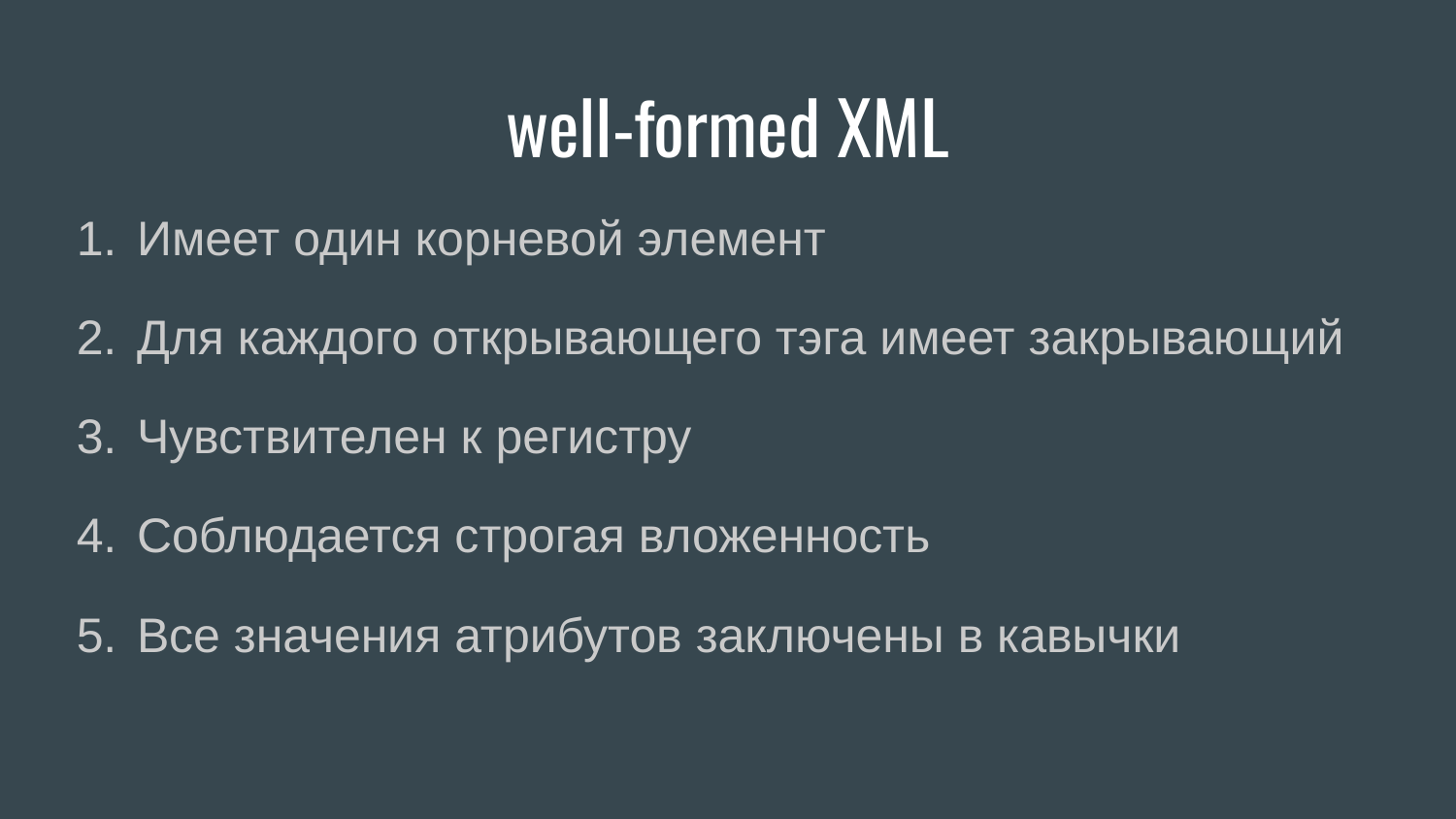

# well-formed XML
Имеет один корневой элемент
Для каждого открывающего тэга имеет закрывающий
Чувствителен к регистру
Соблюдается строгая вложенность
Все значения атрибутов заключены в кавычки